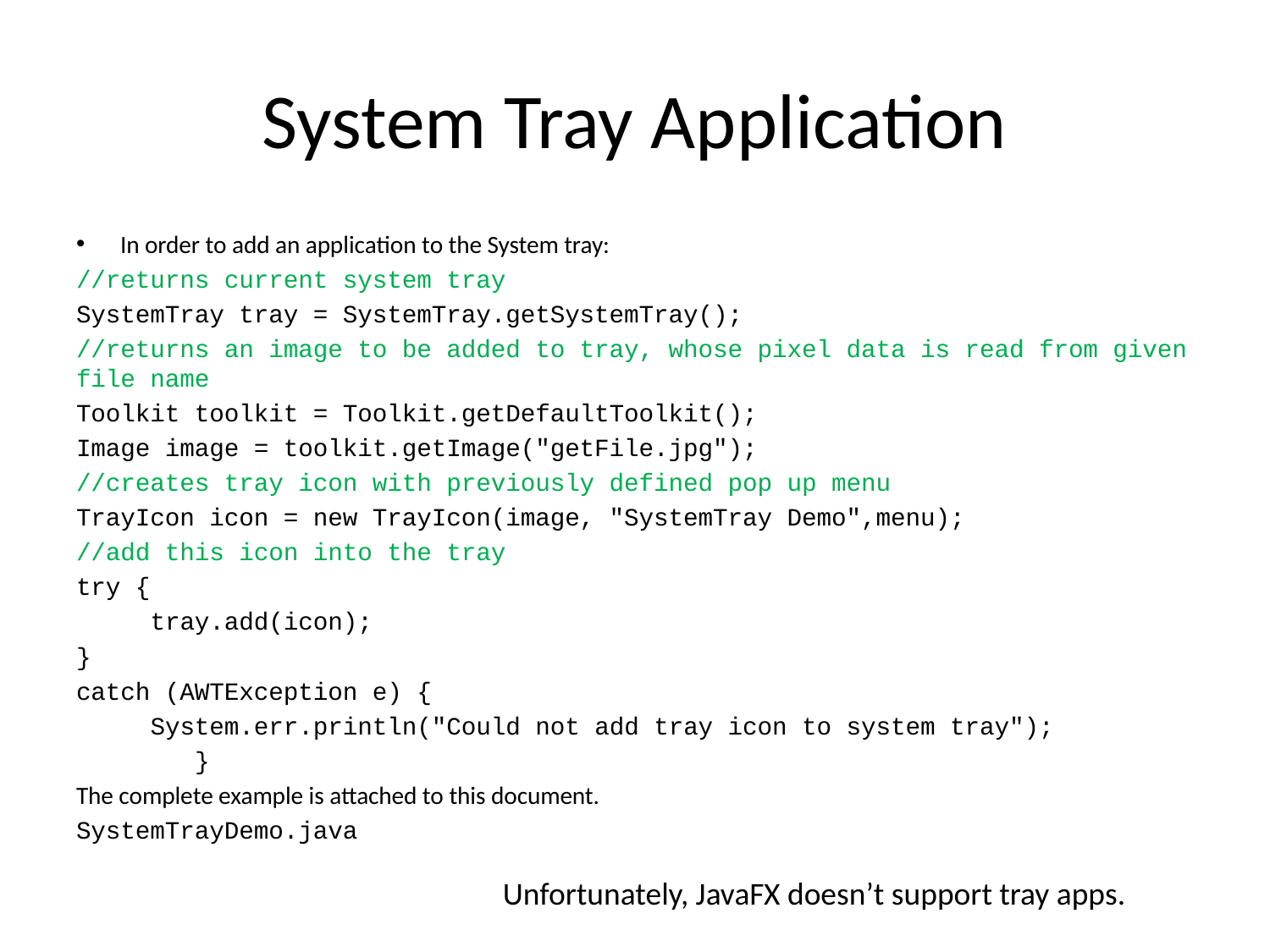

# System Tray Application
In order to add an application to the System tray:
//returns current system tray
SystemTray tray = SystemTray.getSystemTray();
//returns an image to be added to tray, whose pixel data is read from given file name
Toolkit toolkit = Toolkit.getDefaultToolkit();
Image image = toolkit.getImage("getFile.jpg");
//creates tray icon with previously defined pop up menu
TrayIcon icon = new TrayIcon(image, "SystemTray Demo",menu);
//add this icon into the tray
try {
     tray.add(icon);
}
catch (AWTException e) {
     System.err.println("Could not add tray icon to system tray");
        }
The complete example is attached to this document.
SystemTrayDemo.java
Unfortunately, JavaFX doesn’t support tray apps.